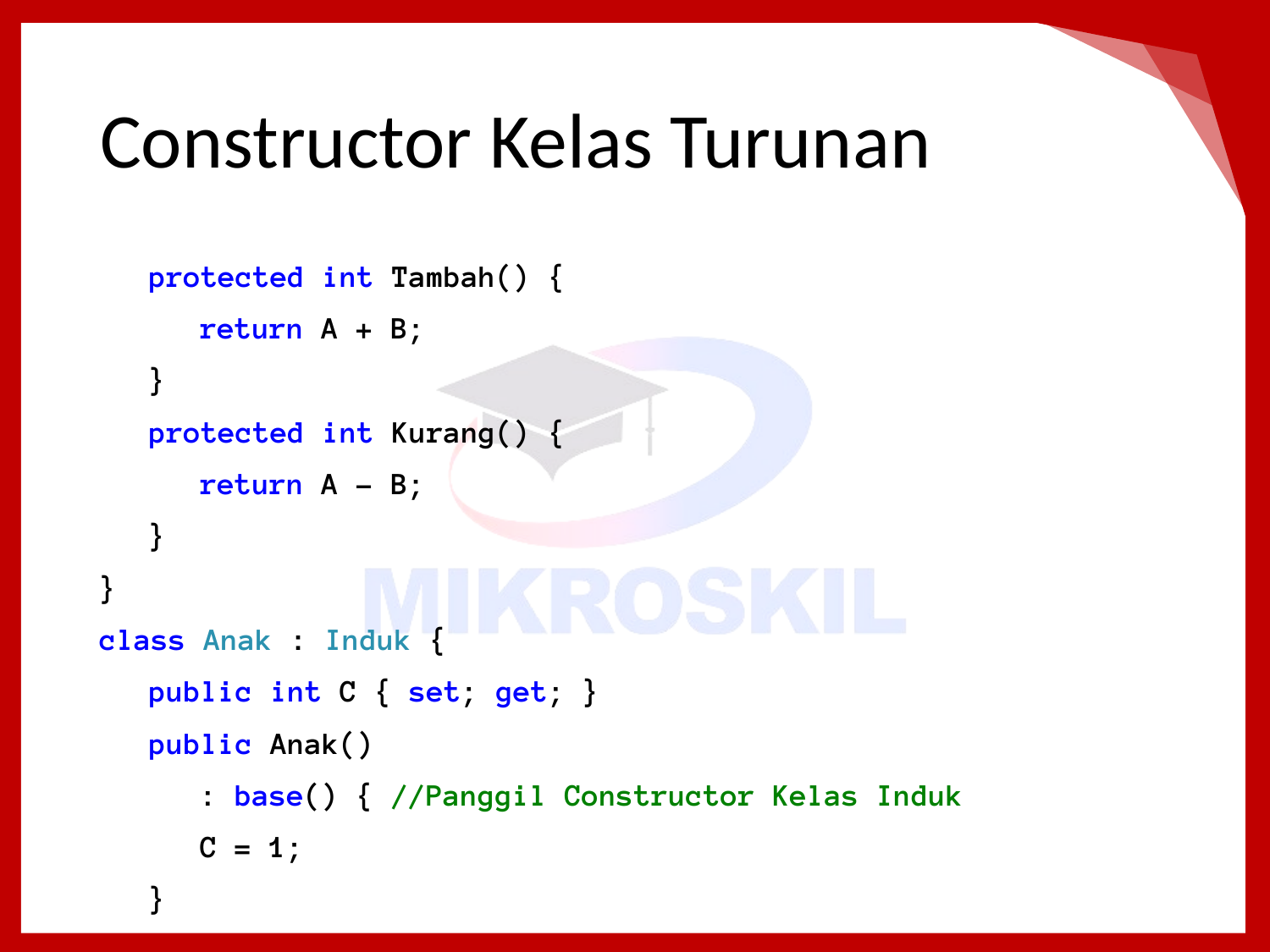

# Constructor Kelas Turunan
protected int Tambah() {
return A + B;
}
protected int Kurang() {
return A - B;
}
}
class Anak : Induk {
public int C { set; get; }
public Anak()
: base() { //Panggil Constructor Kelas Induk
C = 1;
}